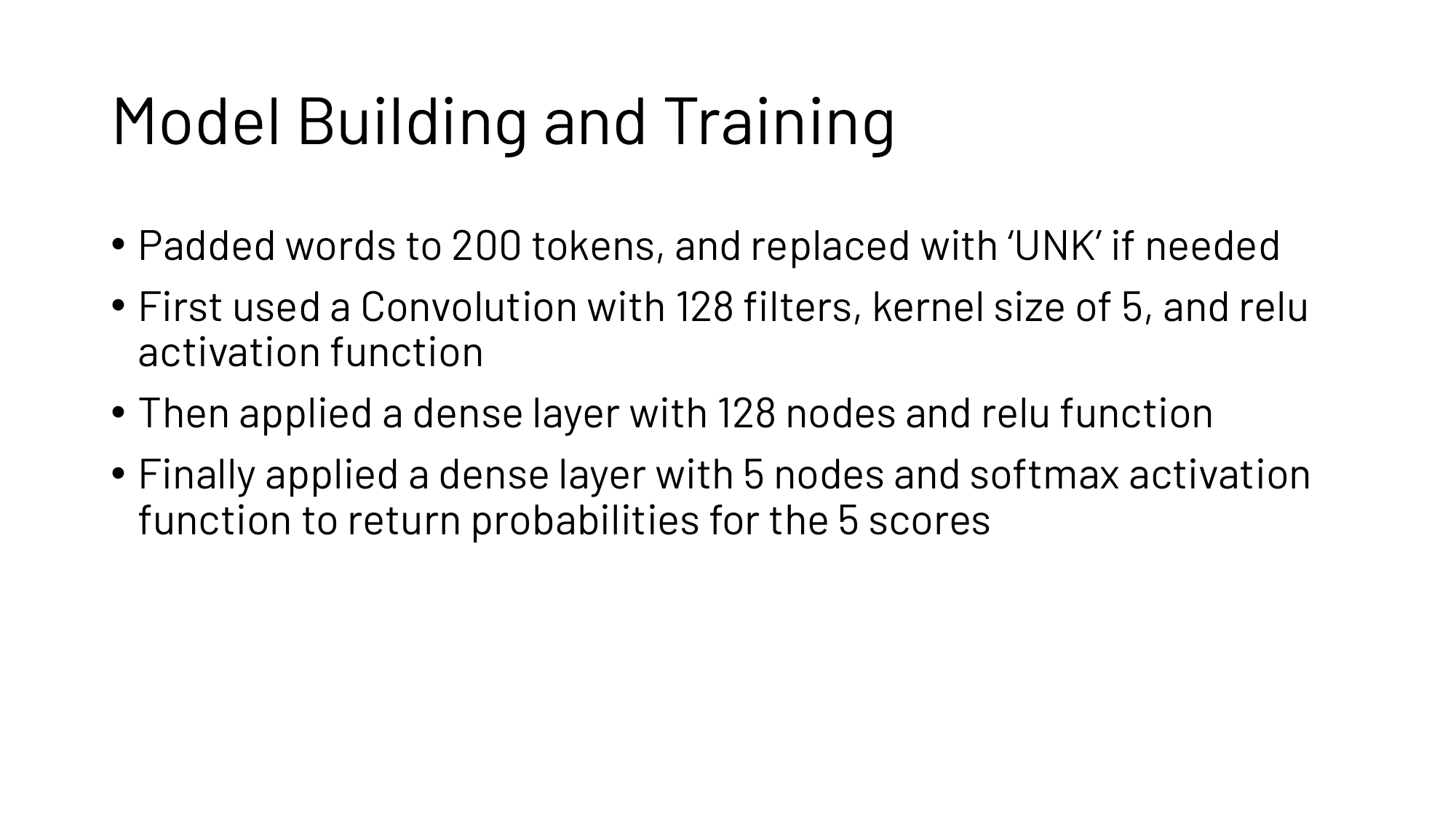

# Model Building and Training
Padded words to 200 tokens, and replaced with ‘UNK’ if needed
First used a Convolution with 128 filters, kernel size of 5, and relu activation function
Then applied a dense layer with 128 nodes and relu function
Finally applied a dense layer with 5 nodes and softmax activation function to return probabilities for the 5 scores